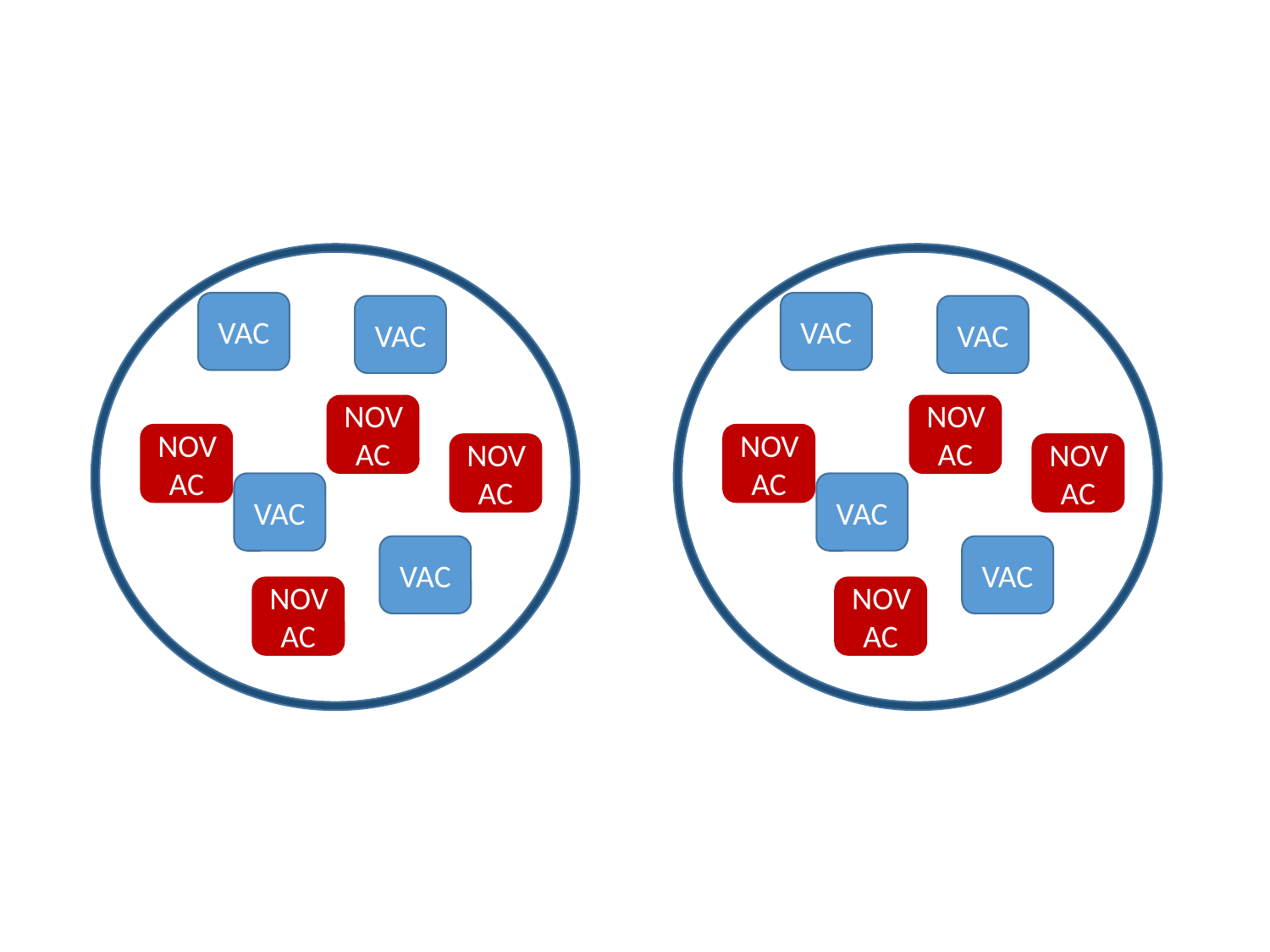

VAC
VAC
VAC
VAC
NOVAC
NOVAC
NOVAC
NOVAC
NOVAC
NOVAC
VAC
VAC
VAC
VAC
NOVAC
NOVAC